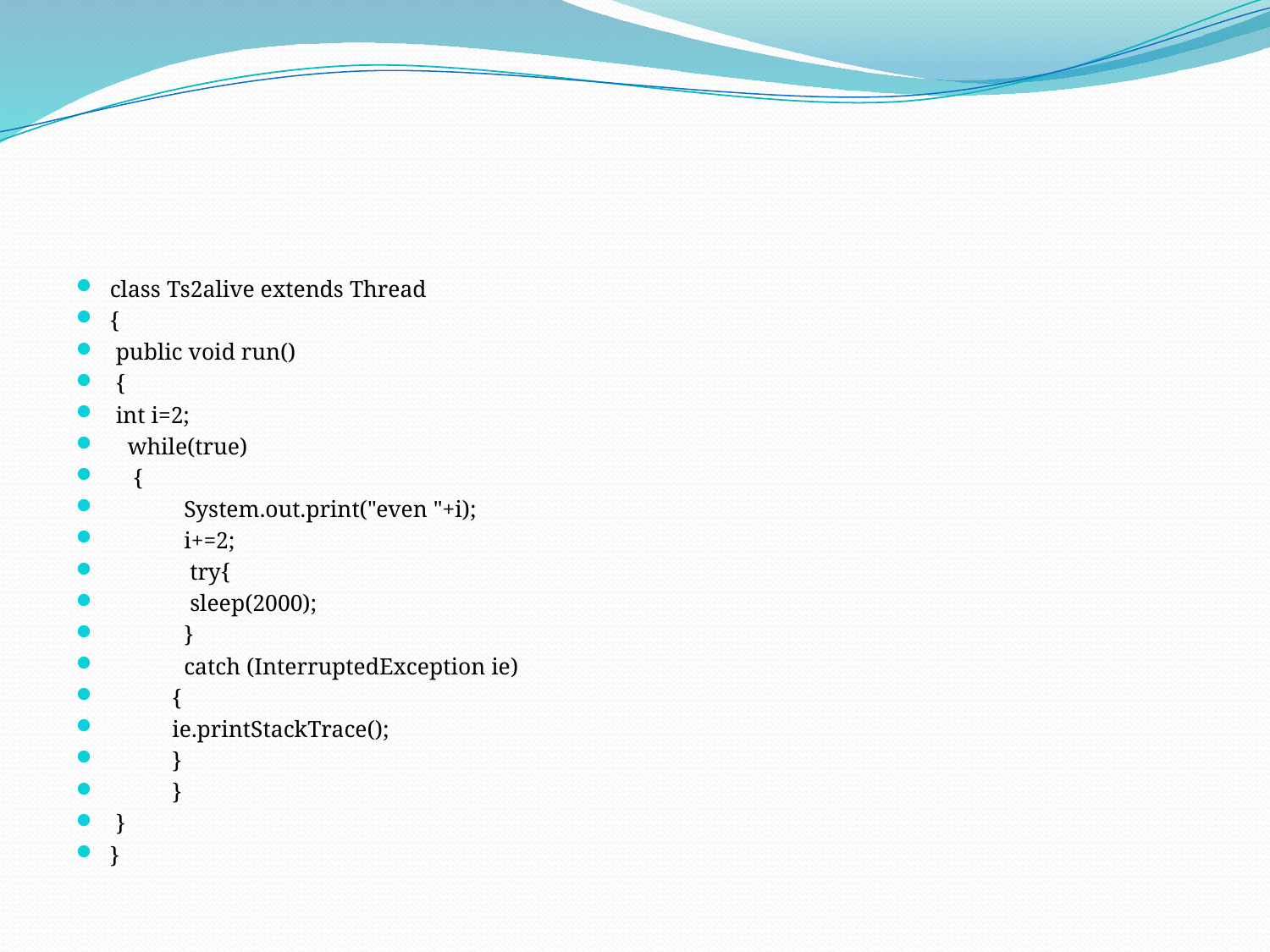

#
class Ts2alive extends Thread
{
 public void run()
 {
 int i=2;
   while(true)
    {
	  System.out.print("even "+i);
	  i+=2;
	   try{
	   sleep(2000);
	  }
	  catch (InterruptedException ie)
		{
			ie.printStackTrace();
		}
	}
 }
}